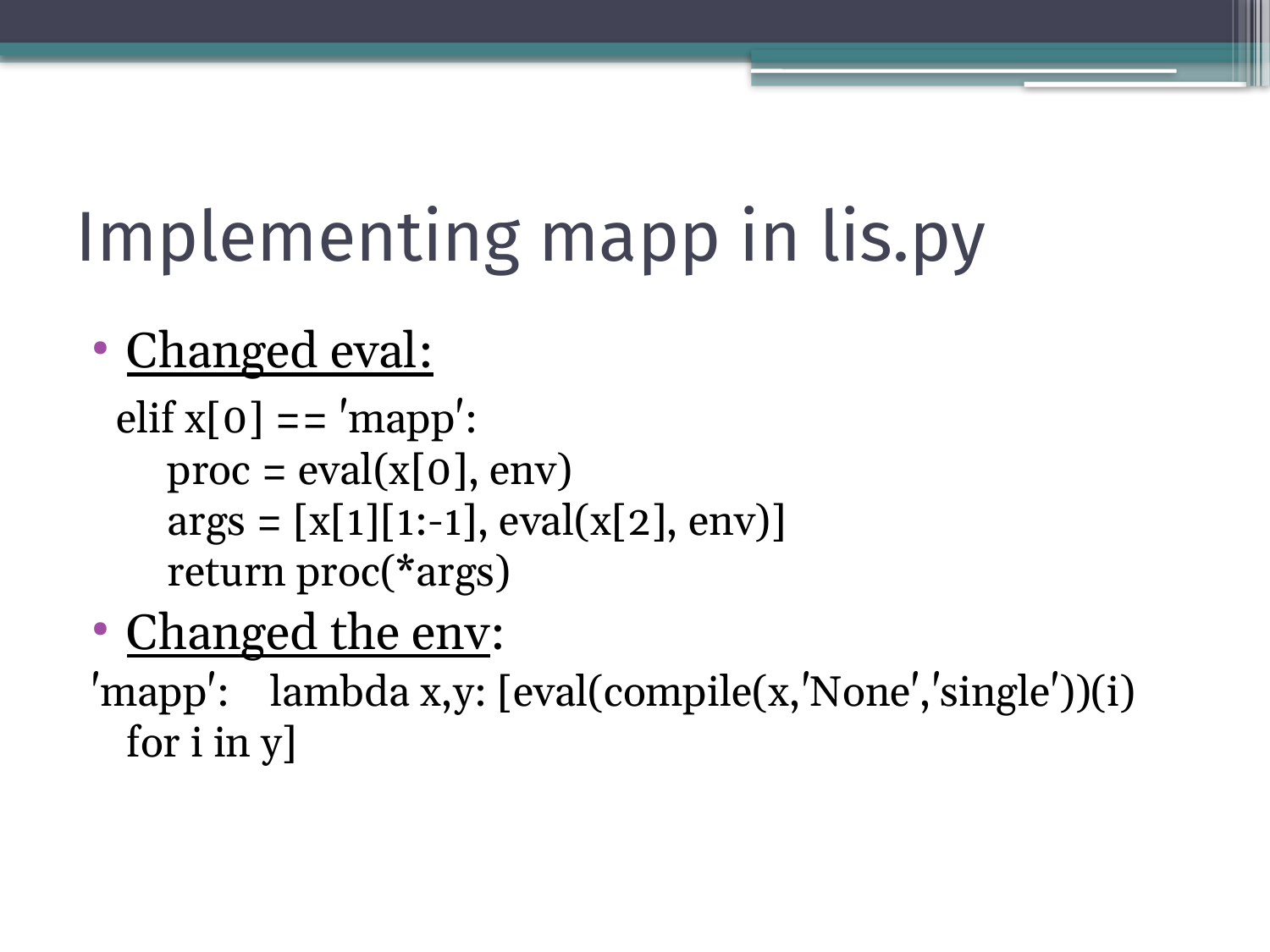

# Implementing mapp in lis.py
Changed eval:
  elif x[0] == 'mapp':
    proc = eval(x[0], env)
    args = [x[1][1:-1], eval(x[2], env)]
    return proc(*args)
Changed the env:
'mapp':    lambda x,y: [eval(compile(x,'None','single'))(i) for i in y]